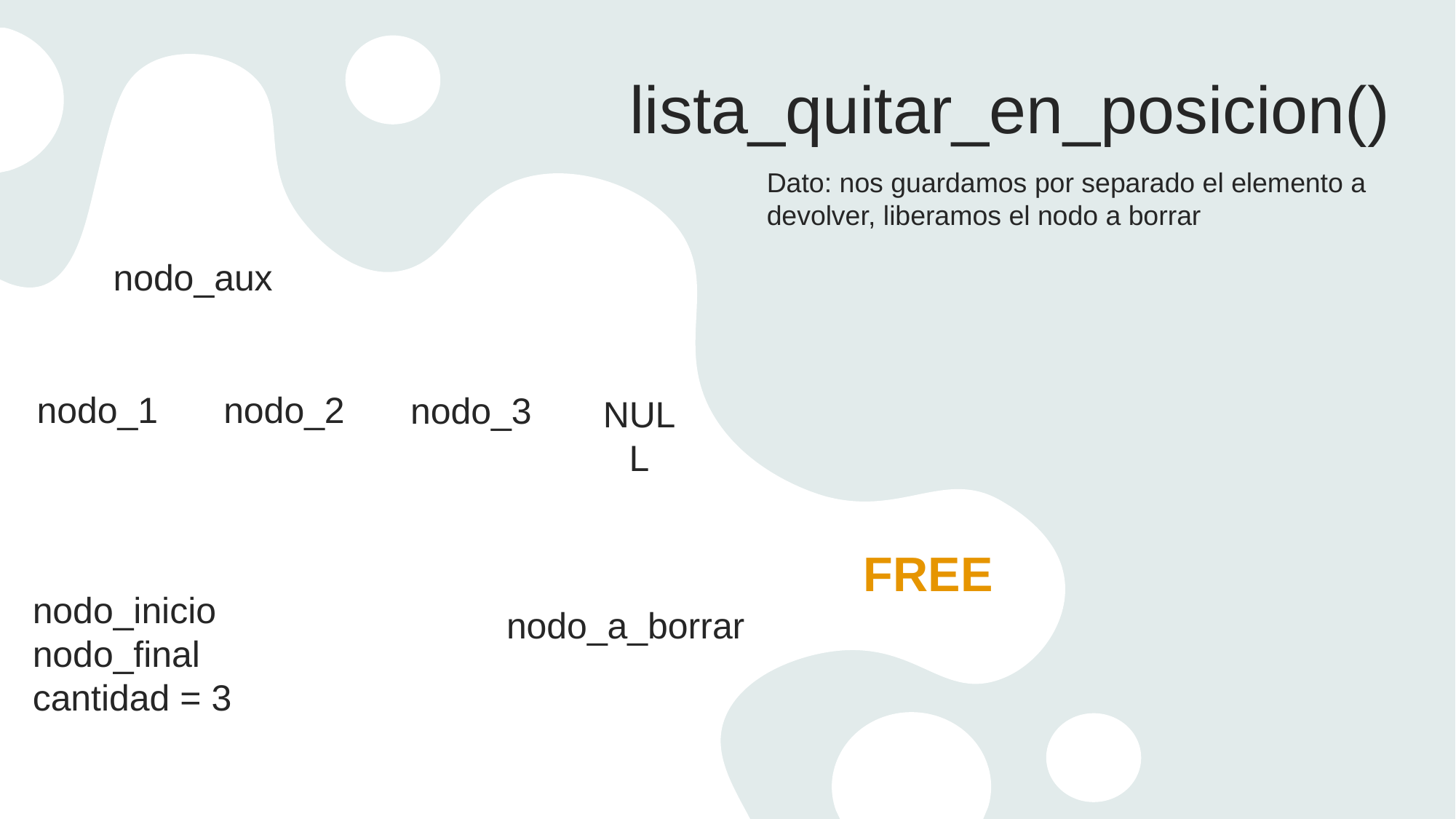

# lista_quitar_en_posicion()
Dato: nos guardamos por separado el elemento a devolver, liberamos el nodo a borrar
nodo_aux
nodo_2
nodo_1
nodo_3
NULL
FREE
nodo_inicio
nodo_final
cantidad = 3
nodo_a_borrar